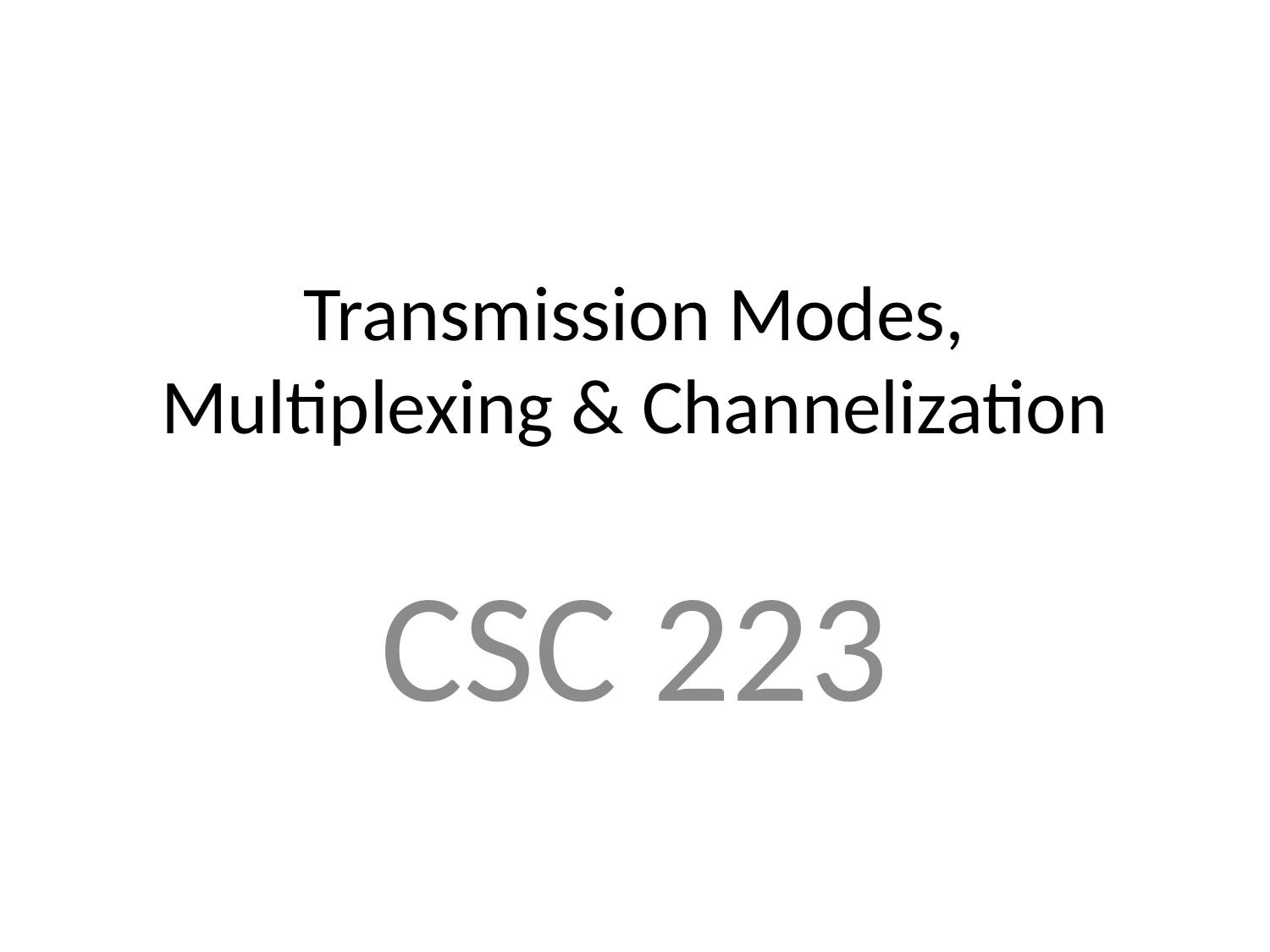

# Transmission Modes, Multiplexing & Channelization
CSC 223